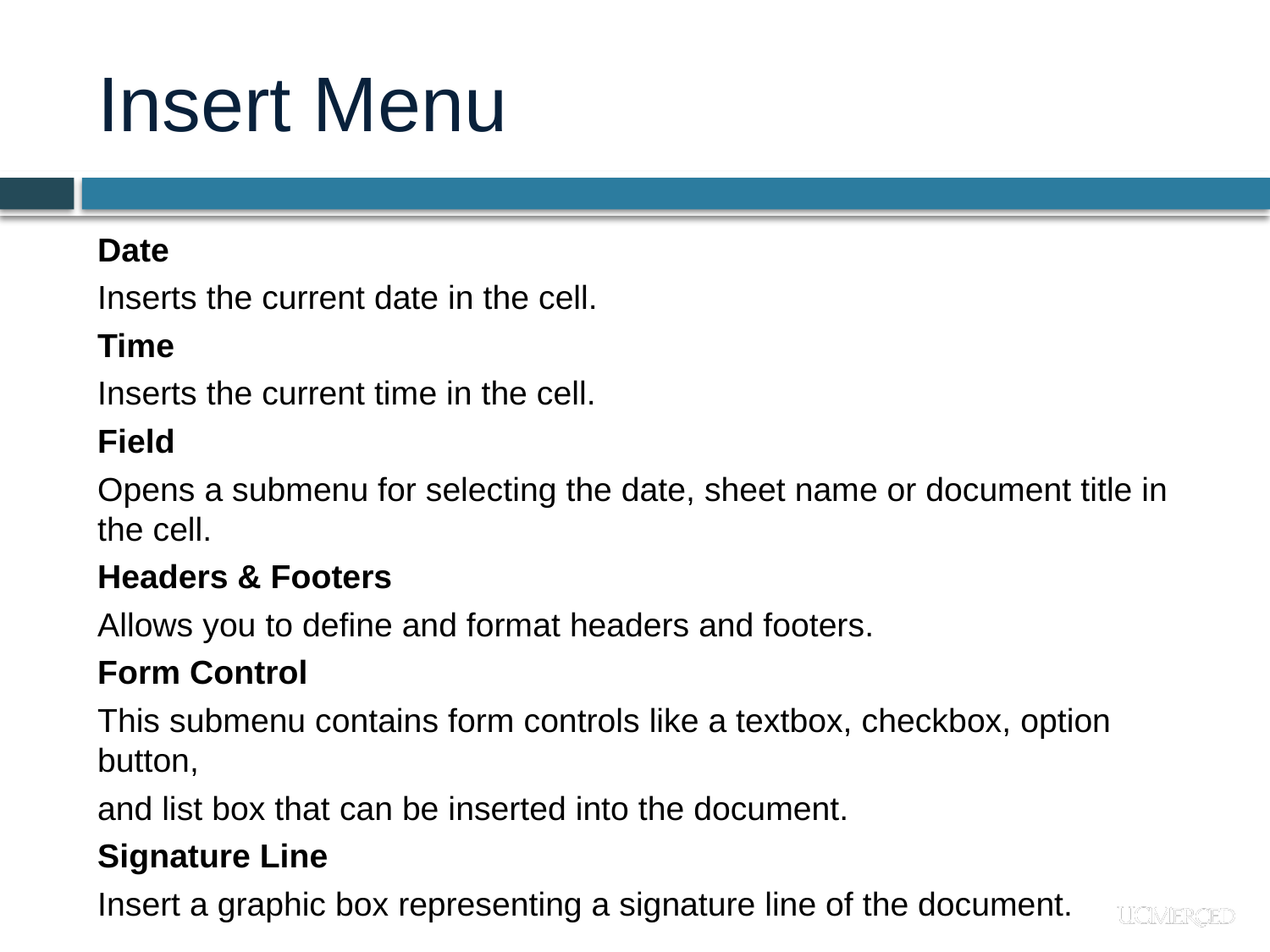

# Insert Menu
Date
Inserts the current date in the cell.
Time
Inserts the current time in the cell.
Field
Opens a submenu for selecting the date, sheet name or document title in the cell.
Headers & Footers
Allows you to define and format headers and footers.
Form Control
This submenu contains form controls like a textbox, checkbox, option button,
and list box that can be inserted into the document.
Signature Line
Insert a graphic box representing a signature line of the document.